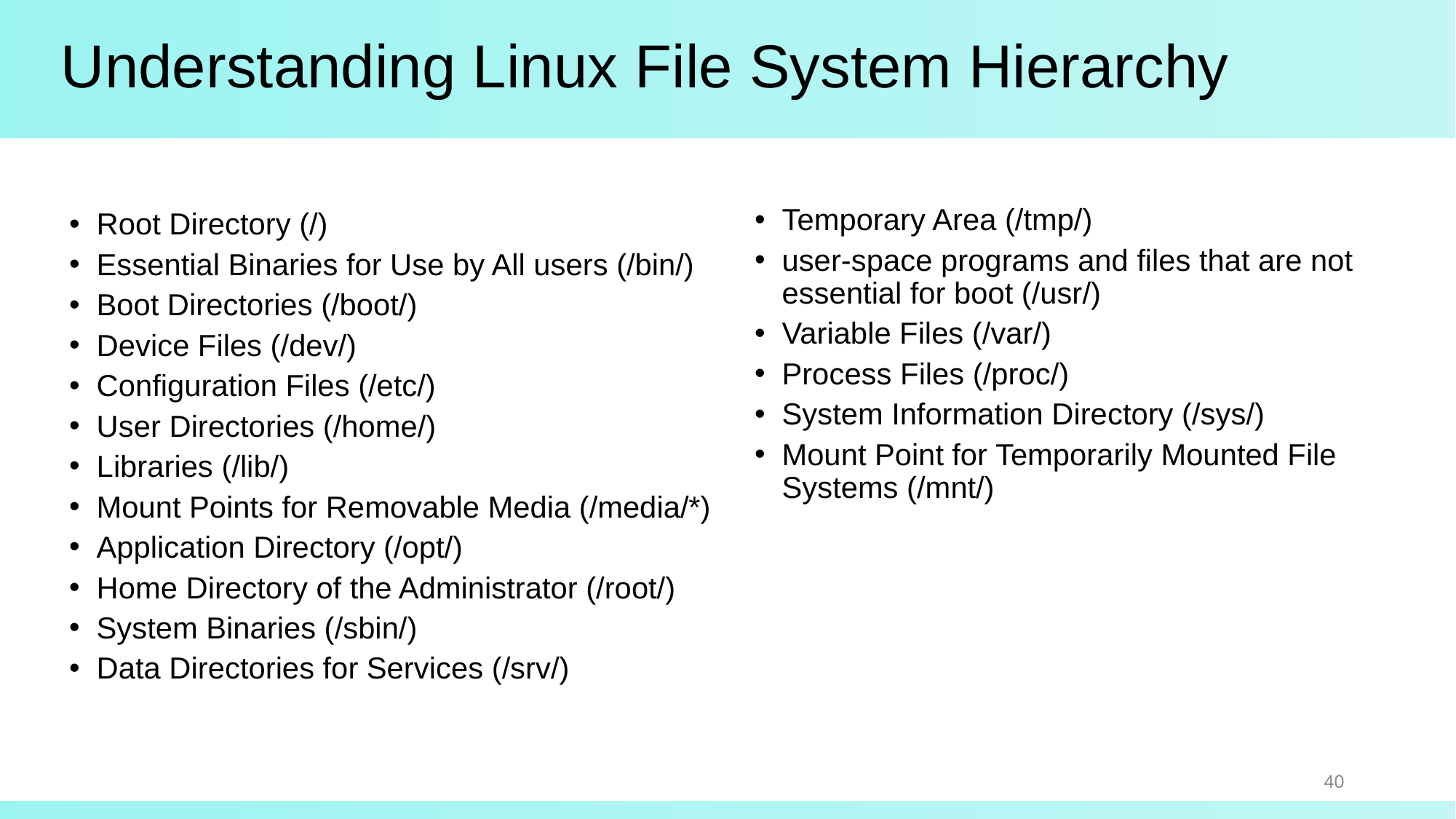

# Understanding Linux File System Hierarchy

Root Directory (/)
Essential Binaries for Use by All users (/bin/)
Boot Directories (/boot/)
Device Files (/dev/)
Configuration Files (/etc/)
User Directories (/home/)
Libraries (/lib/)
Mount Points for Removable Media (/media/*)
Application Directory (/opt/)
Home Directory of the Administrator (/root/)
System Binaries (/sbin/)
Data Directories for Services (/srv/)

Temporary Area (/tmp/)
user-space programs and files that are not essential for boot (/usr/)
Variable Files (/var/)
Process Files (/proc/)
System Information Directory (/sys/)
Mount Point for Temporarily Mounted File Systems (/mnt/)
40